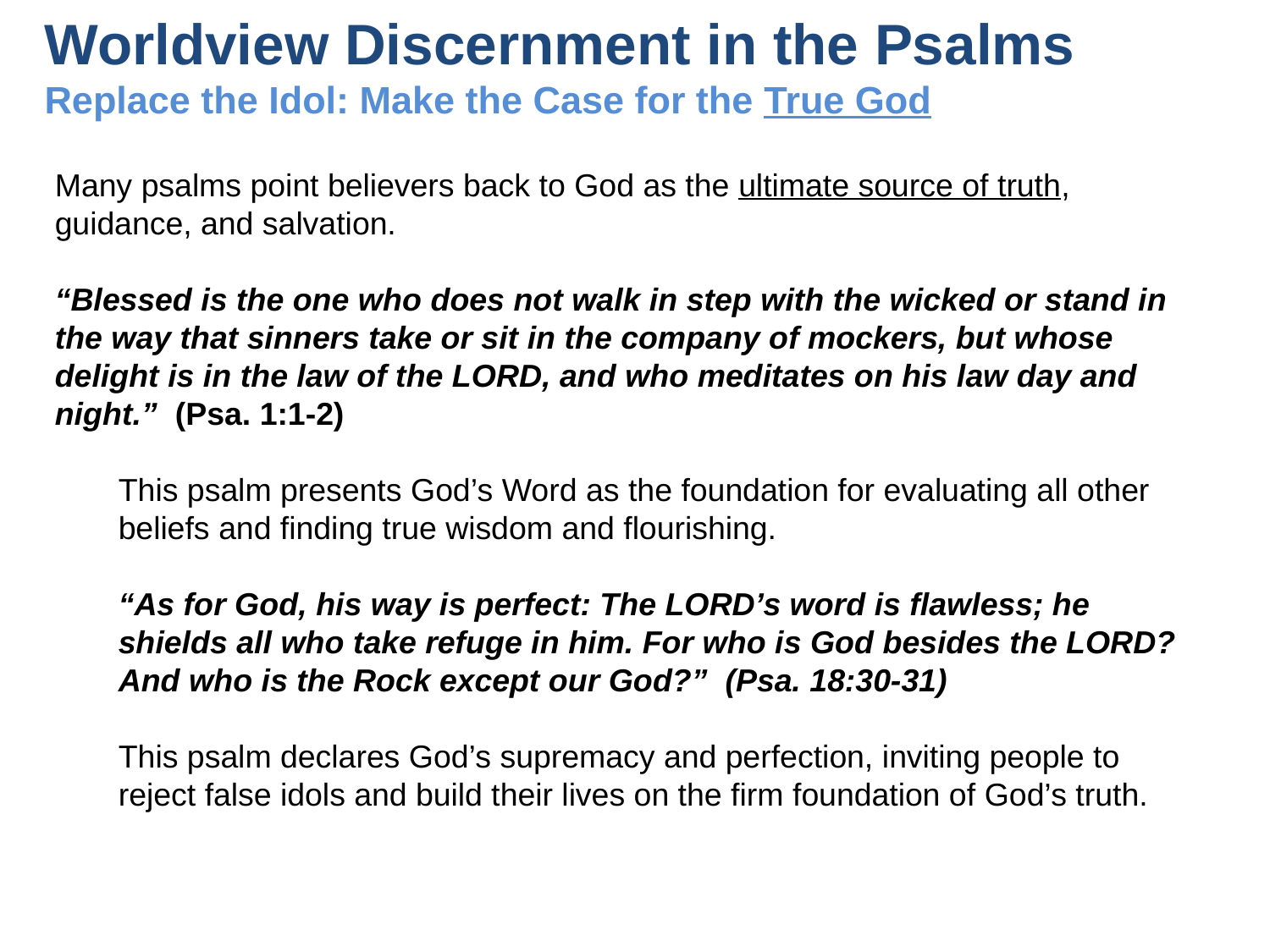

# Worldview Discernment in the Psalms Replace the Idol: Make the Case for the True God
Many psalms point believers back to God as the ultimate source of truth, guidance, and salvation.

“Blessed is the one who does not walk in step with the wicked or stand in the way that sinners take or sit in the company of mockers, but whose delight is in the law of the LORD, and who meditates on his law day and night.”  (Psa. 1:1-2)

This psalm presents God’s Word as the foundation for evaluating all other beliefs and finding true wisdom and flourishing.

“As for God, his way is perfect: The LORD’s word is flawless; he shields all who take refuge in him. For who is God besides the LORD? And who is the Rock except our God?”  (Psa. 18:30-31)

This psalm declares God’s supremacy and perfection, inviting people to reject false idols and build their lives on the firm foundation of God’s truth.